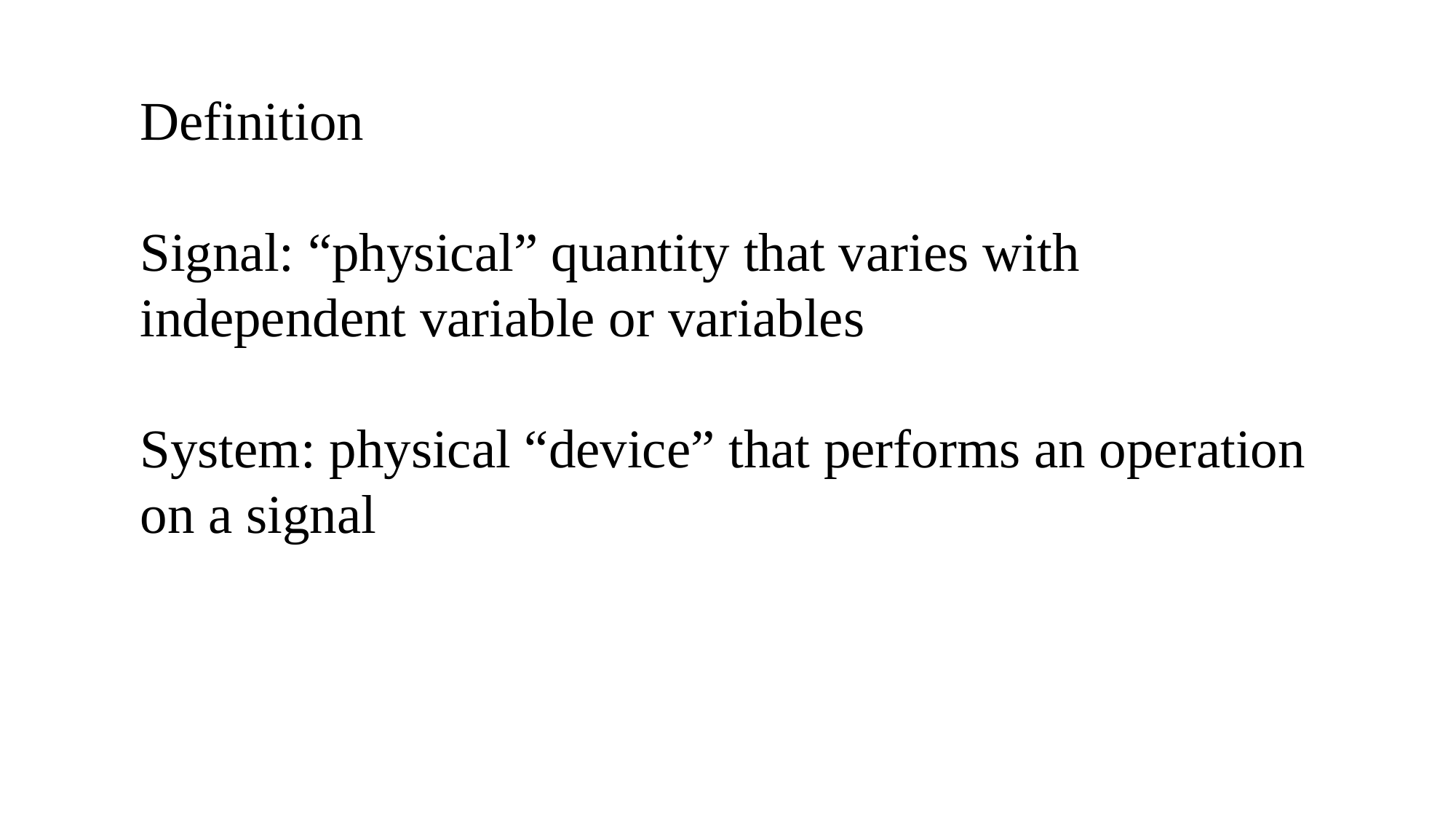

Definition

Signal: “physical” quantity that varies with independent variable or variables

System: physical “device” that performs an operation on a signal